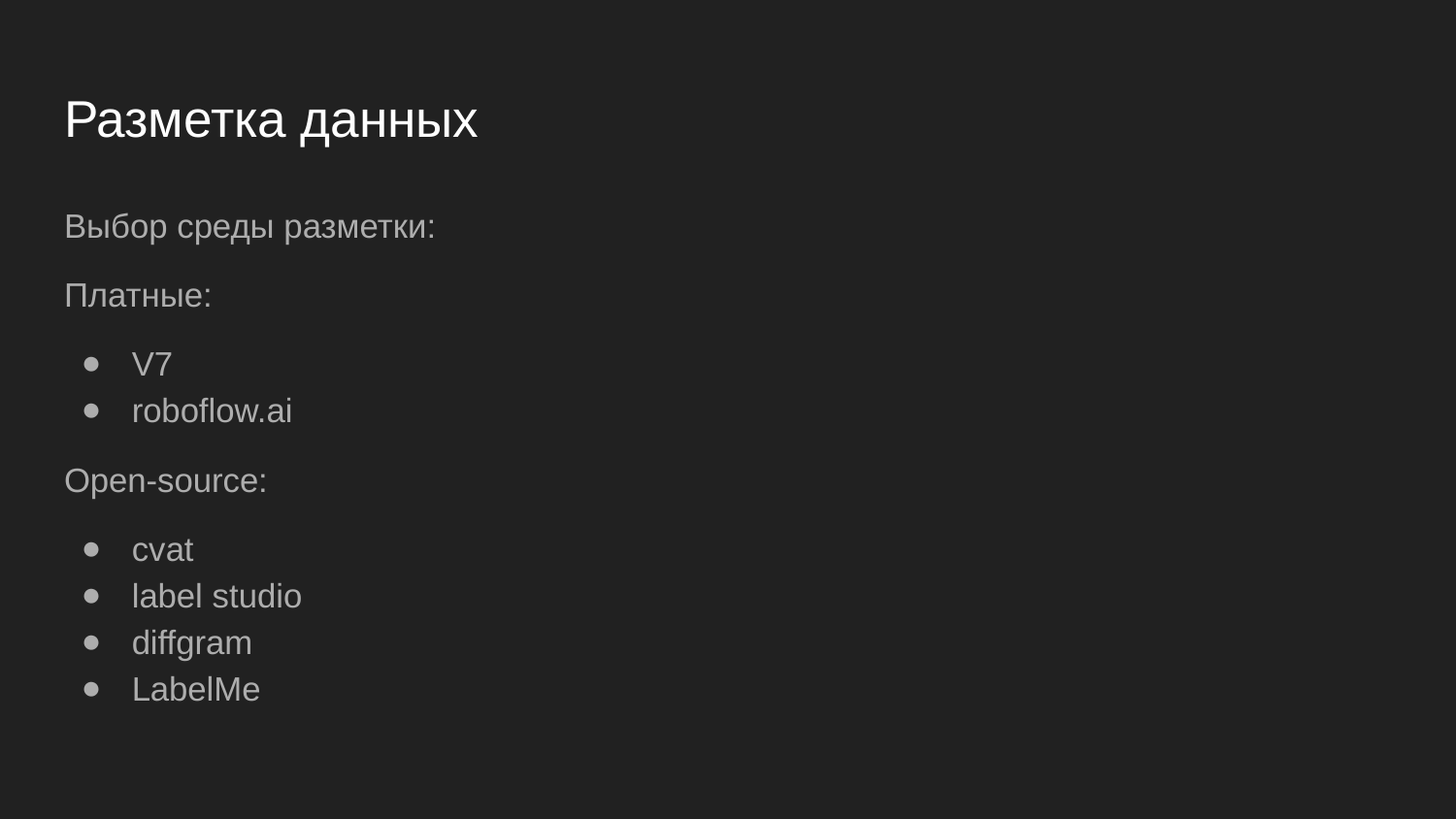

# Разметка данных
Выбор среды разметки:
Платные:
V7
roboflow.ai
Open-source:
cvat
label studio
diffgram
LabelMe